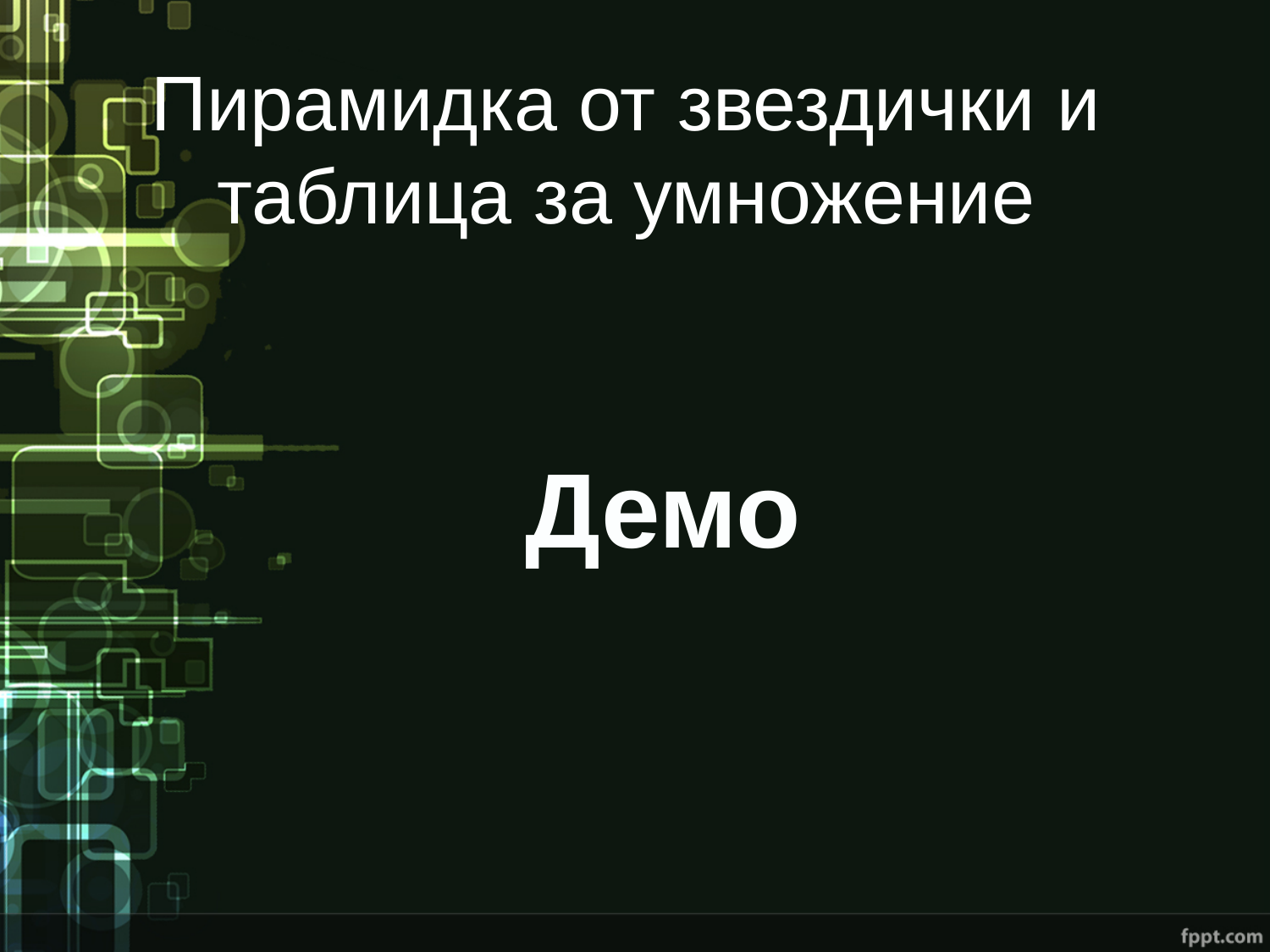

# Пирамидка от звездички и таблица за умножение
Демо